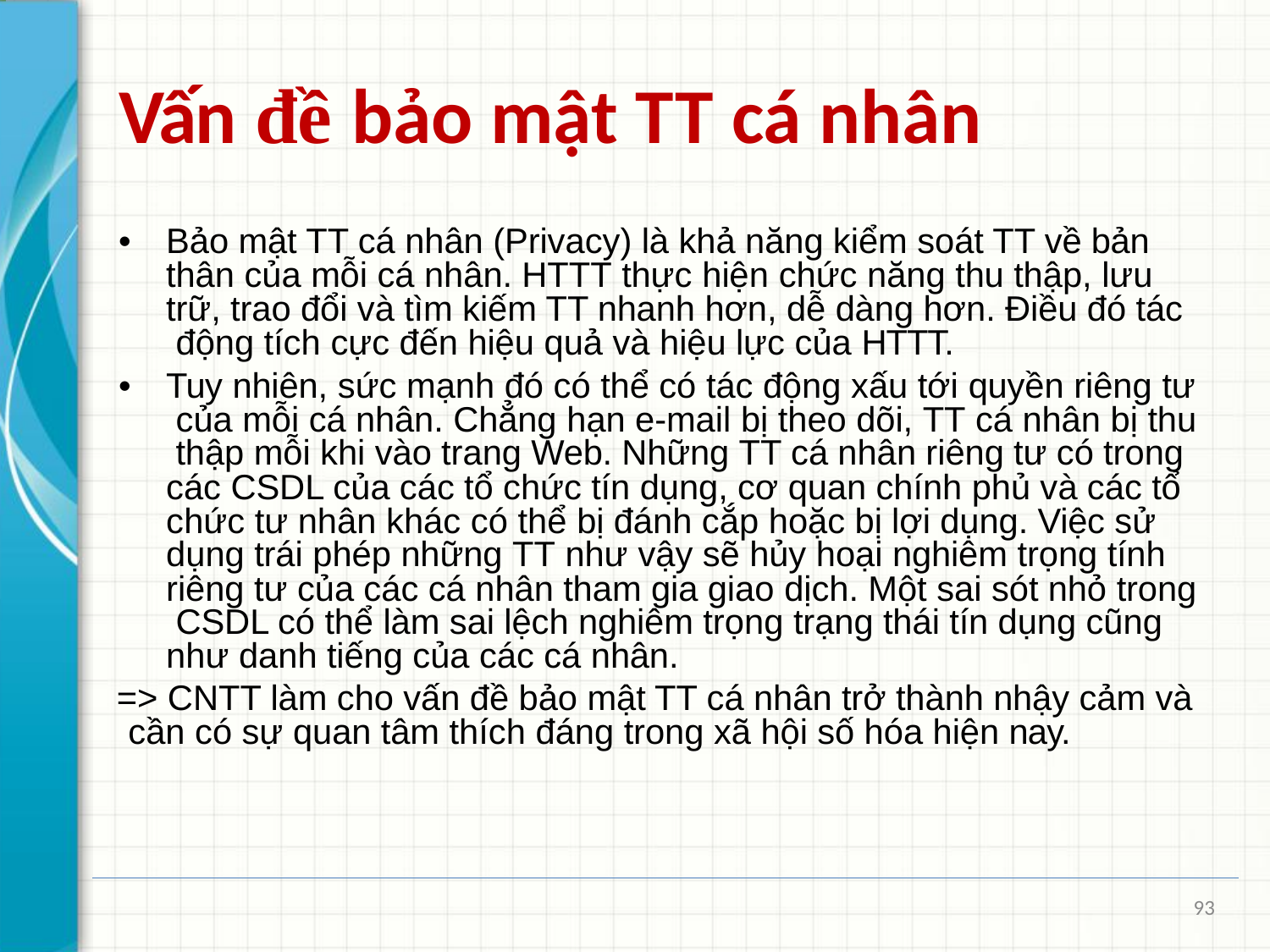

# Vấn đề bảo mật TT cá nhân
•	Bảo mật TT cá nhân (Privacy) là khả năng kiểm soát TT về bản  thân của mỗi cá nhân. HTTT thực hiện chức năng thu thập, lưu  trữ, trao đổi và tìm kiếm TT nhanh hơn, dễ dàng hơn. Điều đó tác  động tích cực đến hiệu quả và hiệu lực của HTTT.
•	Tuy nhiên, sức mạnh đó có thể có tác động xấu tới quyền riêng tư  của mỗi cá nhân. Chẳng hạn e-mail bị theo dõi, TT cá nhân bị thu  thập mỗi khi vào trang Web. Những TT cá nhân riêng tư có trong  các CSDL của các tổ chức tín dụng, cơ quan chính phủ và các tổ  chức tư nhân khác có thể bị đánh cắp hoặc bị lợi dụng. Việc sử  dụng trái phép những TT như vậy sẽ hủy hoại nghiêm trọng tính  riêng tư của các cá nhân tham gia giao dịch. Một sai sót nhỏ trong  CSDL có thể làm sai lệch nghiêm trọng trạng thái tín dụng cũng  như danh tiếng của các cá nhân.
=> CNTT làm cho vấn đề bảo mật TT cá nhân trở thành nhậy cảm và  cần có sự quan tâm thích đáng trong xã hội số hóa hiện nay.

93